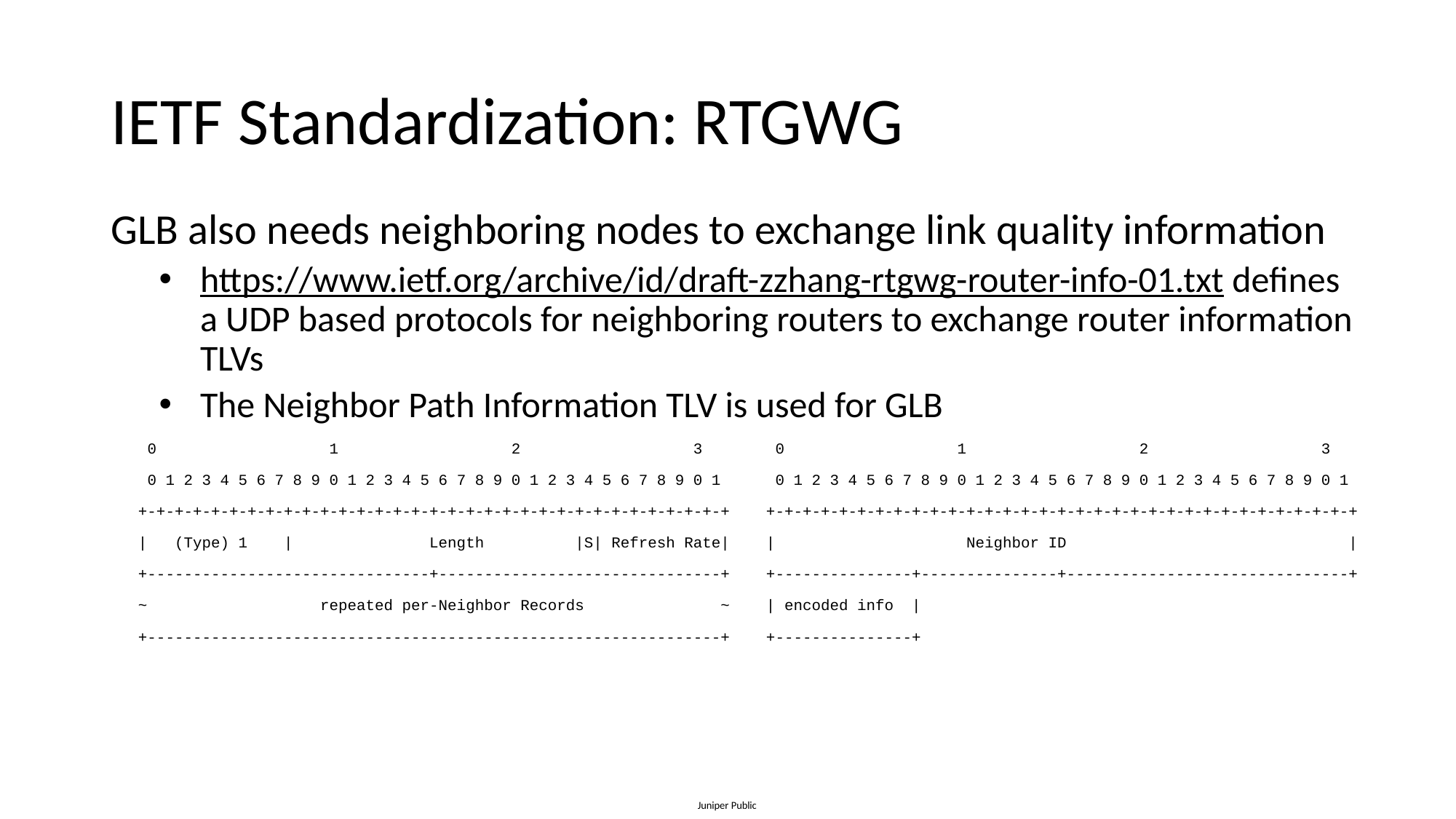

# IETF Standardization: RTGWG
GLB also needs neighboring nodes to exchange link quality information
https://www.ietf.org/archive/id/draft-zzhang-rtgwg-router-info-01.txt defines a UDP based protocols for neighboring routers to exchange router information TLVs
The Neighbor Path Information TLV is used for GLB
 0                   1                   2                   3        0                   1                   2                   3
 0 1 2 3 4 5 6 7 8 9 0 1 2 3 4 5 6 7 8 9 0 1 2 3 4 5 6 7 8 9 0 1      0 1 2 3 4 5 6 7 8 9 0 1 2 3 4 5 6 7 8 9 0 1 2 3 4 5 6 7 8 9 0 1
+-+-+-+-+-+-+-+-+-+-+-+-+-+-+-+-+-+-+-+-+-+-+-+-+-+-+-+-+-+-+-+-+    +-+-+-+-+-+-+-+-+-+-+-+-+-+-+-+-+-+-+-+-+-+-+-+-+-+-+-+-+-+-+-+-+
|   (Type) 1    |               Length          |S| Refresh Rate|    |                     Neighbor ID                               |
+-------------------------------+-------------------------------+    +---------------+---------------+-------------------------------+
~                   repeated per-Neighbor Records               ~    | encoded info  |
+---------------------------------------------------------------+    +---------------+